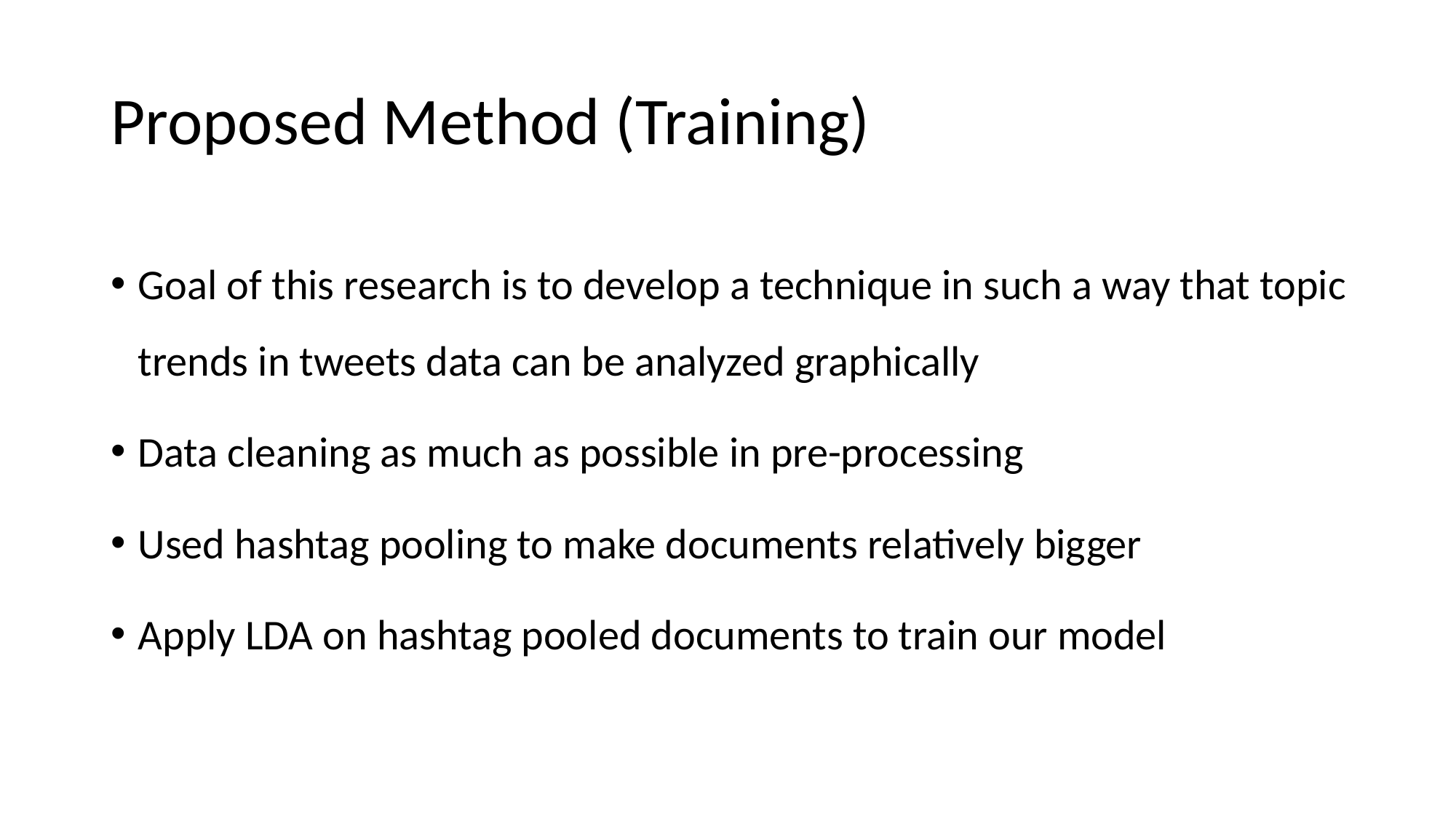

# Proposed Method (Training)
Goal of this research is to develop a technique in such a way that topic trends in tweets data can be analyzed graphically
Data cleaning as much as possible in pre-processing
Used hashtag pooling to make documents relatively bigger
Apply LDA on hashtag pooled documents to train our model